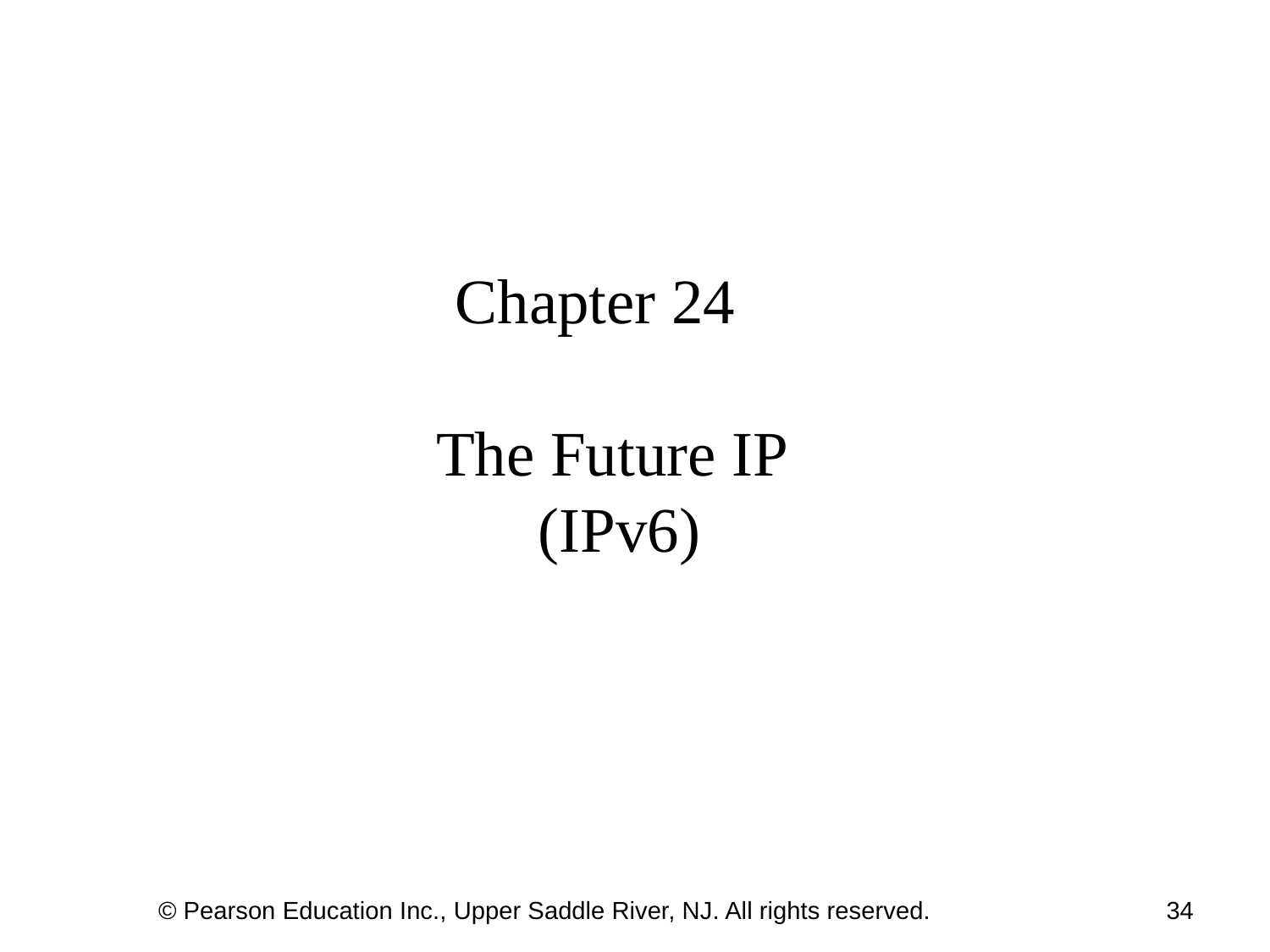

# Chapter 24 The Future IP (IPv6)
© Pearson Education Inc., Upper Saddle River, NJ. All rights reserved.
34